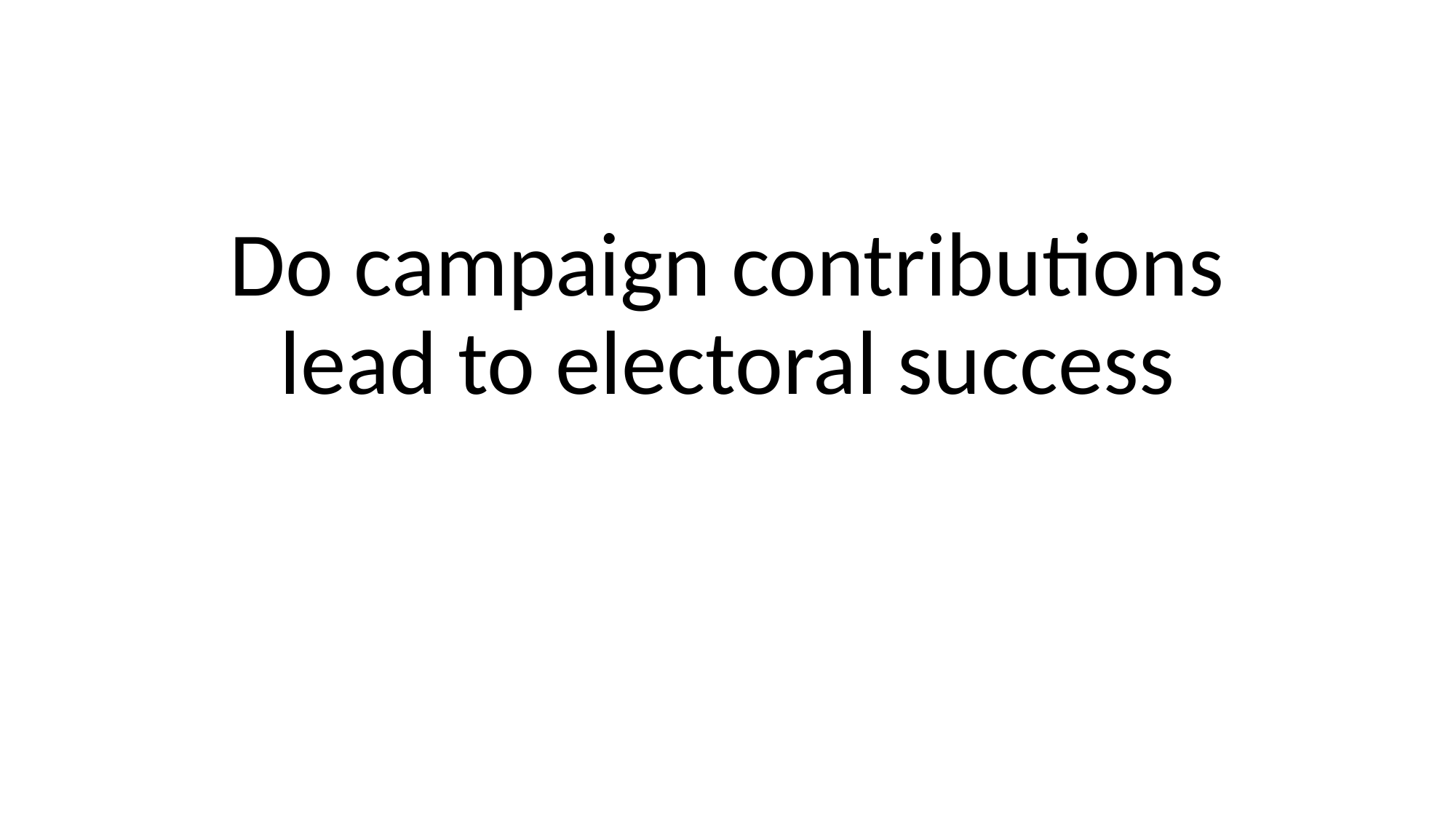

# Do campaign contributions lead to electoral success